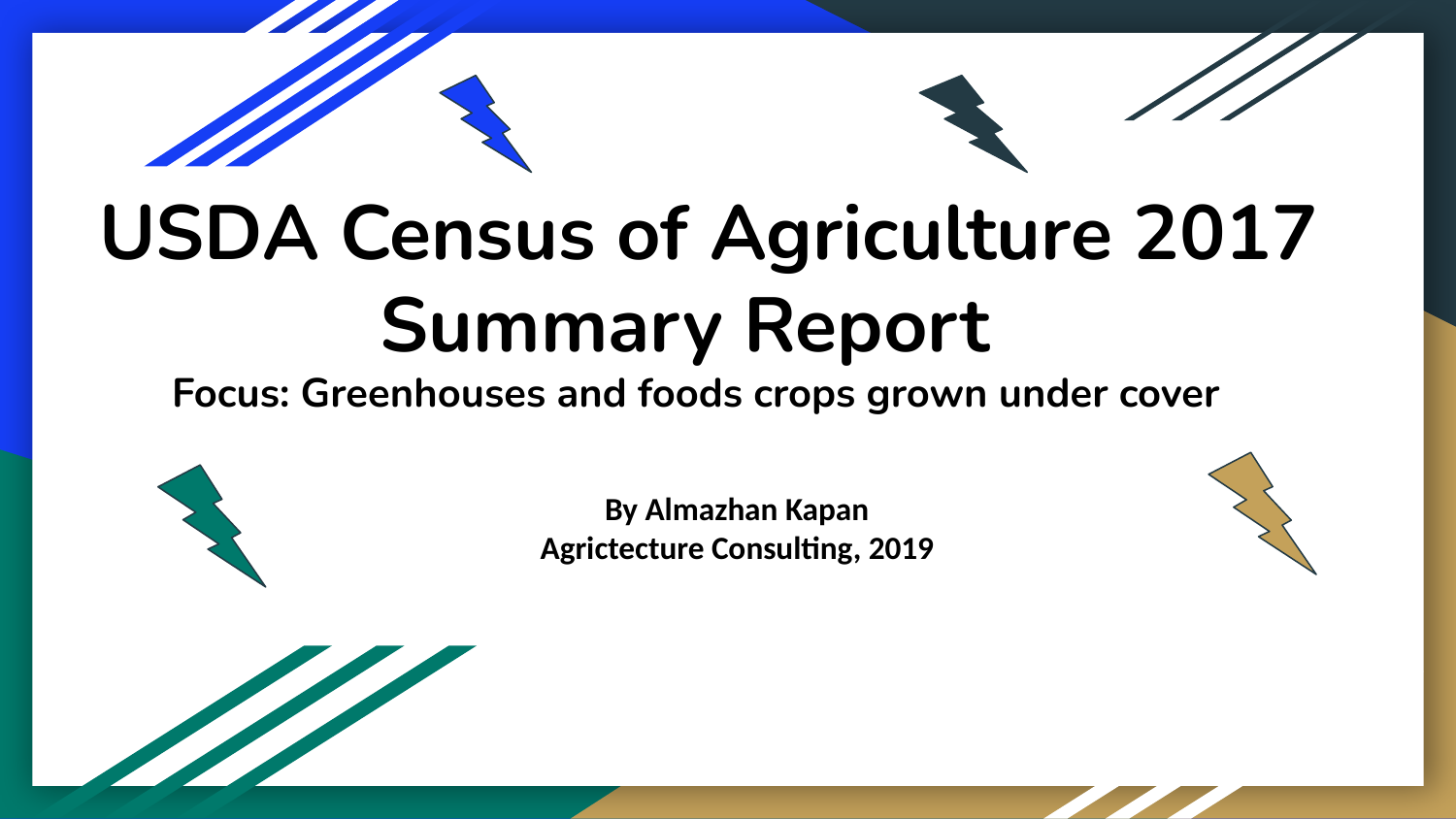

# USDA Census of Agriculture 2017
Summary Report
Focus: Greenhouses and foods crops grown under cover

By Almazhan Kapan
Agrictecture Consulting, 2019